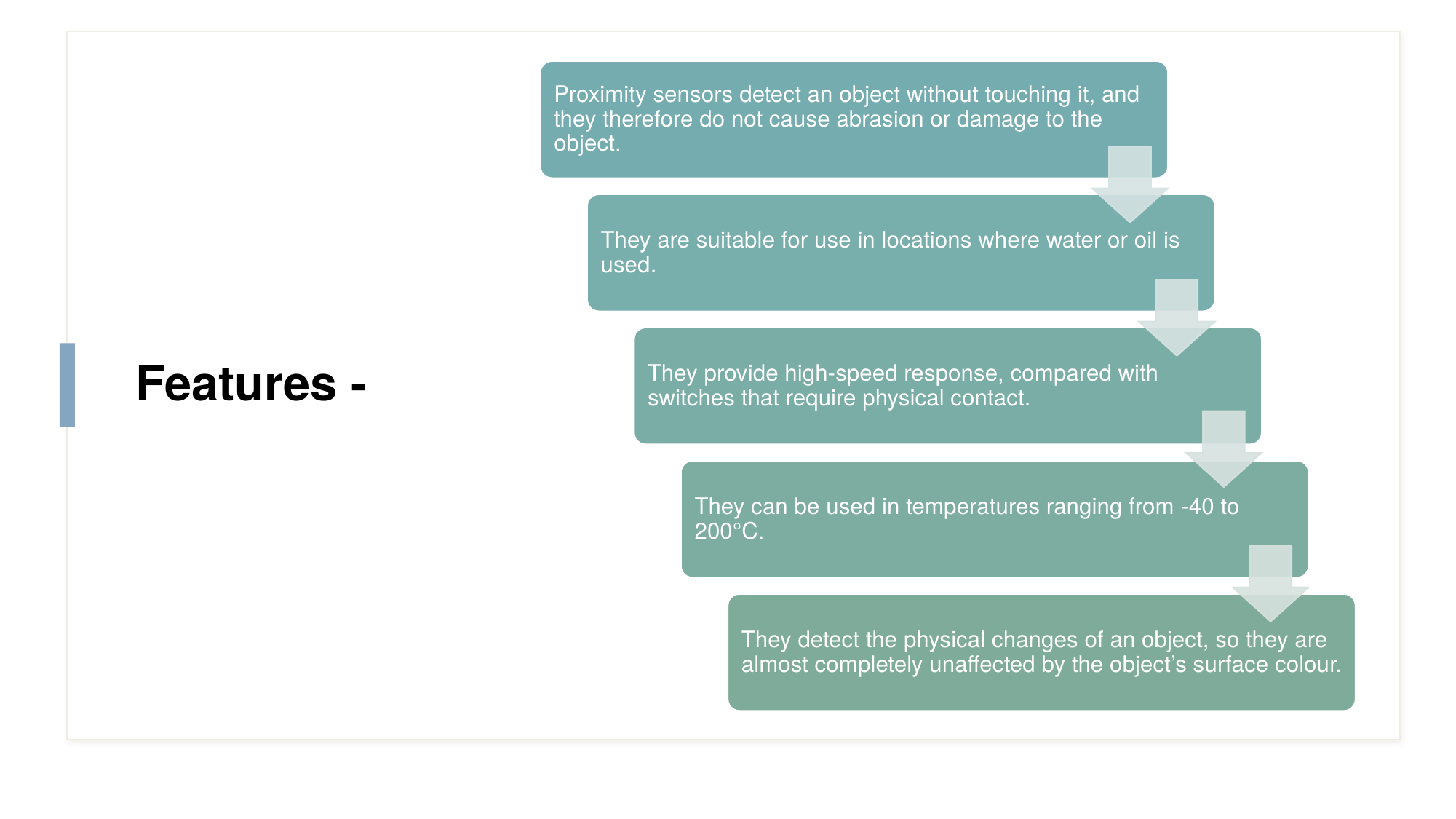

# Features -
Proximity sensors detect an object without touching it, and they therefore do not cause abrasion or damage to the object.
They are suitable for use in locations where water or oil is used.
They provide high-speed response, compared with switches that require physical contact.
They can be used in temperatures ranging from -40 to 200°C.
They detect the physical changes of an object, so they are almost completely unaffected by the object’s surface colour.